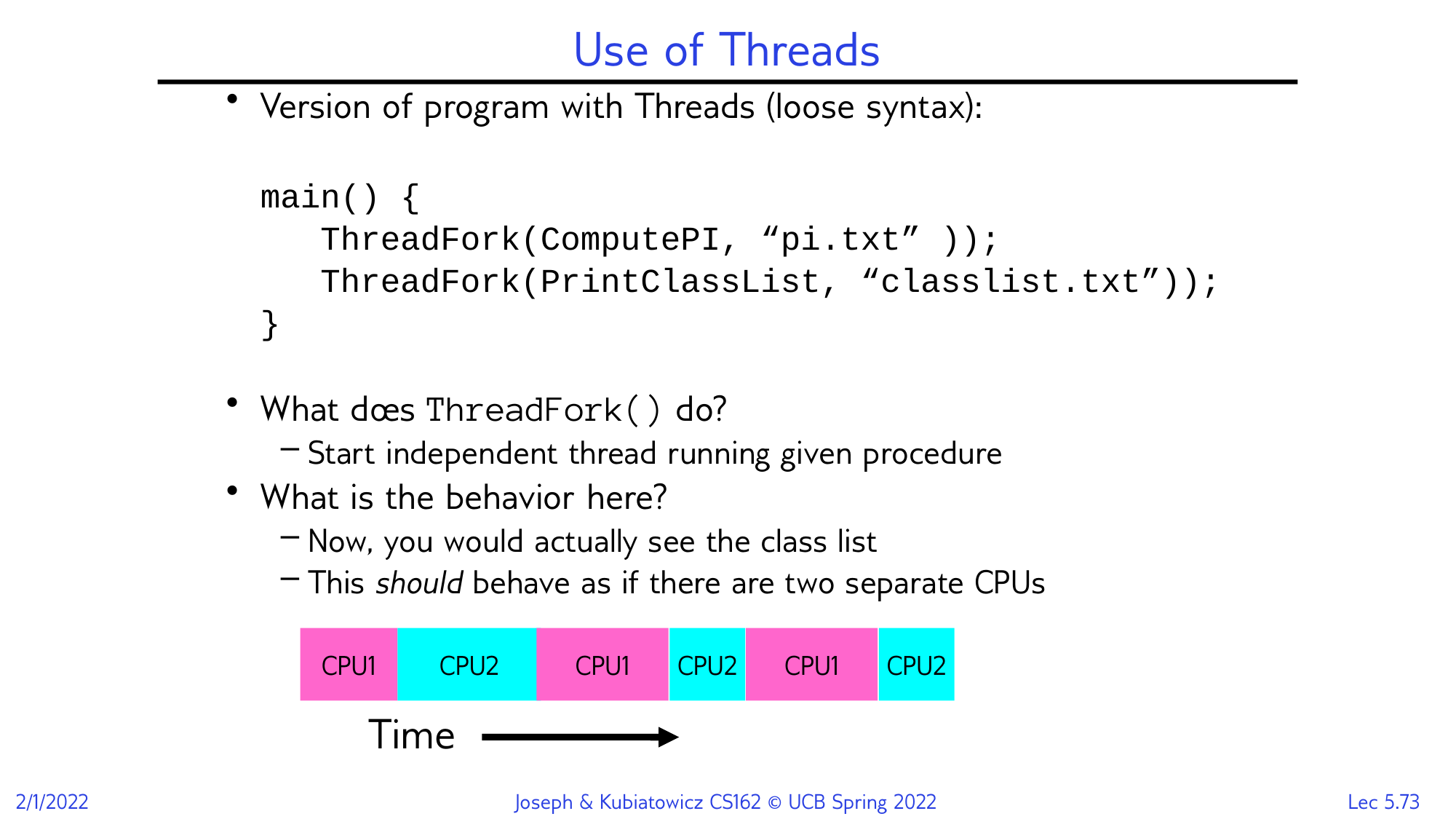

# Use of Threads
Version of program with Threads (loose syntax):
	main() {
	   ThreadFork(ComputePI, “pi.txt” ));
	   ThreadFork(PrintClassList, “classlist.txt”));
	}

What does ThreadFork() do?
Start independent thread running given procedure
What is the behavior here?
Now, you would actually see the class list
This should behave as if there are two separate CPUs

CPU1
CPU2
CPU1
CPU2
CPU1
CPU2
Time